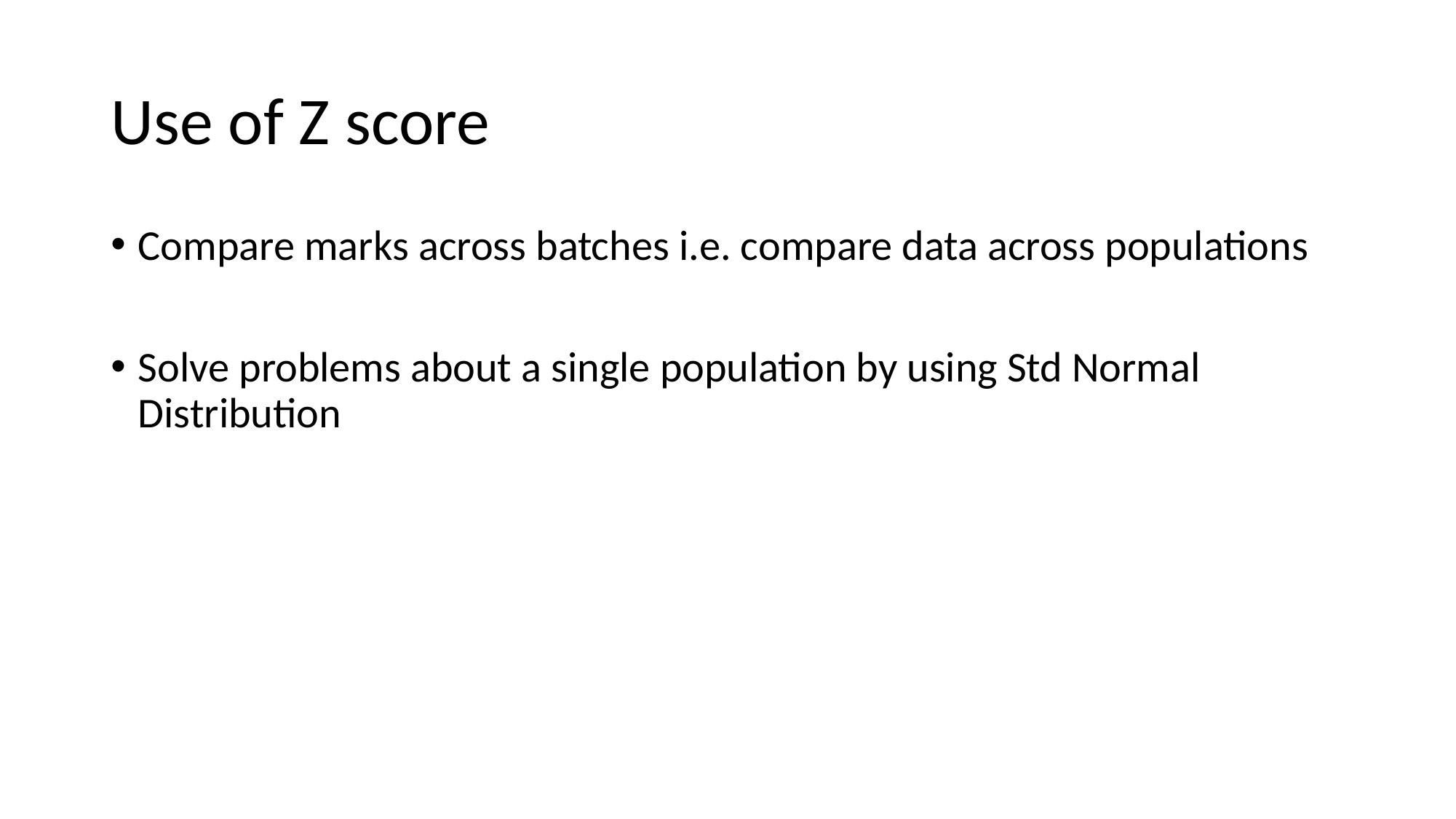

# Use of Z score
Compare marks across batches i.e. compare data across populations

Solve problems about a single population by using Std Normal Distribution